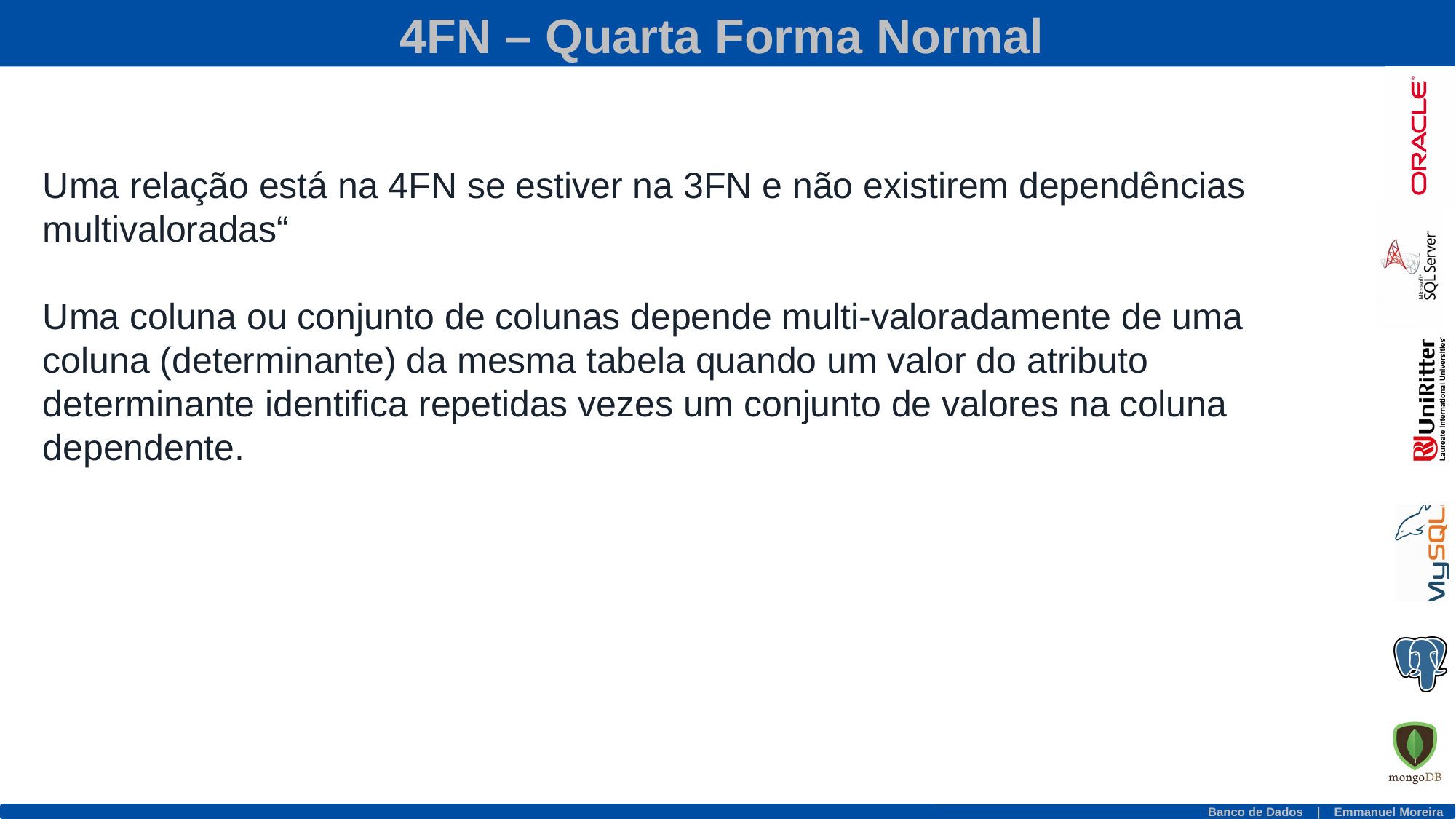

4FN – Quarta Forma Normal
Uma relação está na 4FN se estiver na 3FN e não existirem dependências multivaloradas“

Uma coluna ou conjunto de colunas depende multi-valoradamente de uma coluna (determinante) da mesma tabela quando um valor do atributo determinante identifica repetidas vezes um conjunto de valores na coluna dependente.